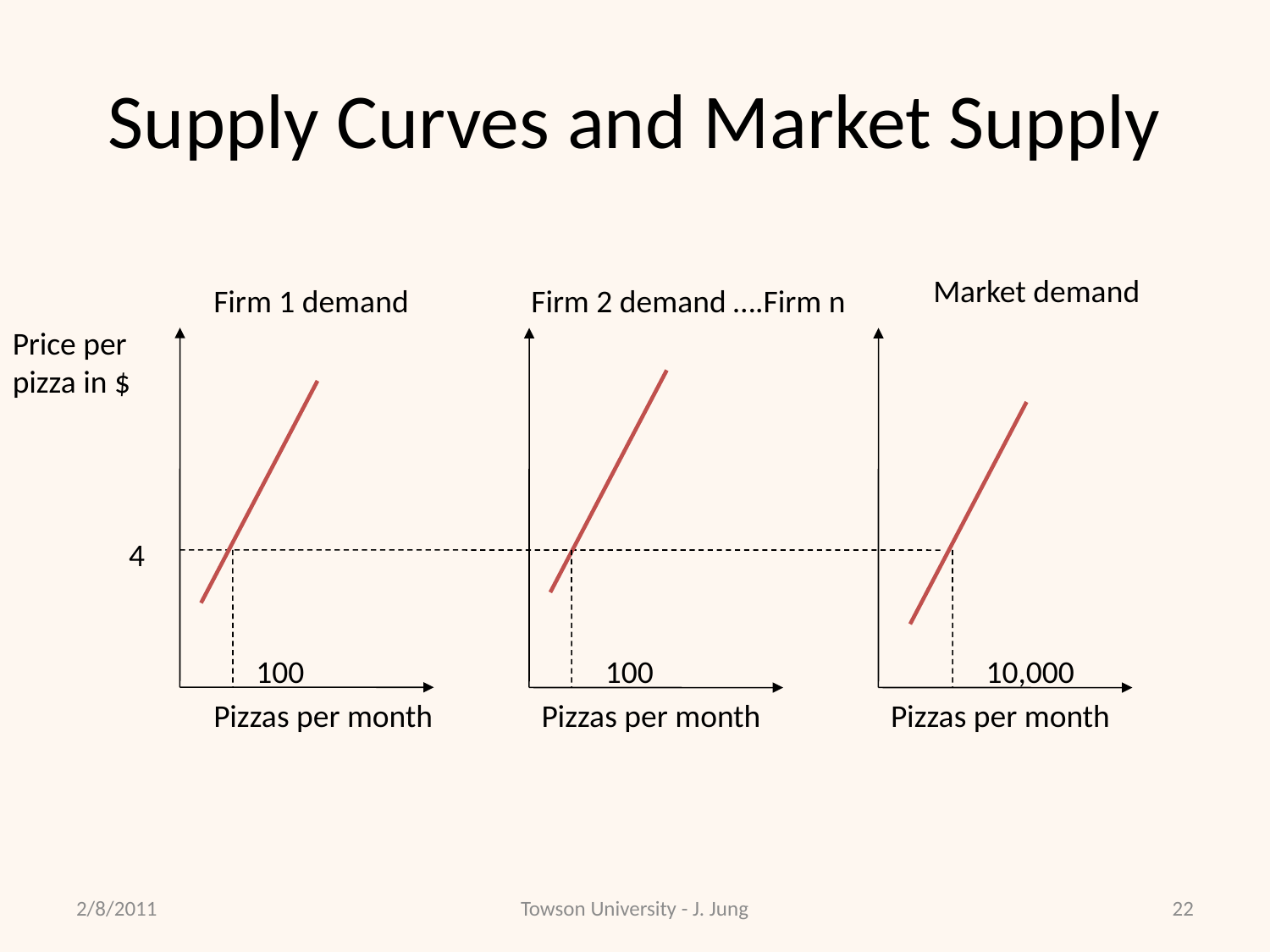

# Supply Curves and Market Supply
Market demand
Firm 1 demand
Firm 2 demand ….Firm n
Price per pizza in $

4

100
100
10,000

Pizzas per month
Pizzas per month
Pizzas per month
2/8/2011
Towson University - J. Jung
22